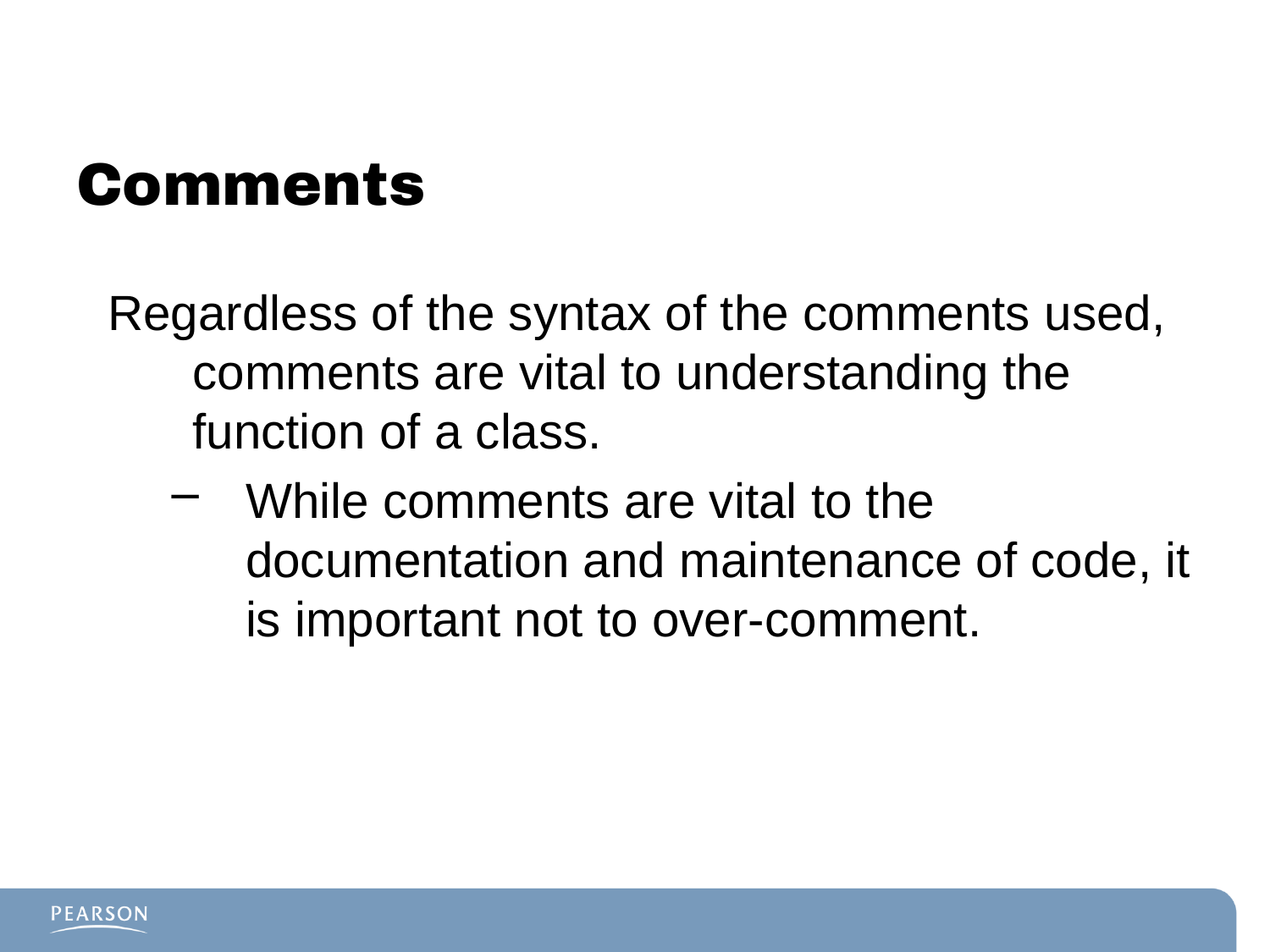

# Comments
Regardless of the syntax of the comments used, comments are vital to understanding the function of a class.
While comments are vital to the documentation and maintenance of code, it is important not to over-comment.